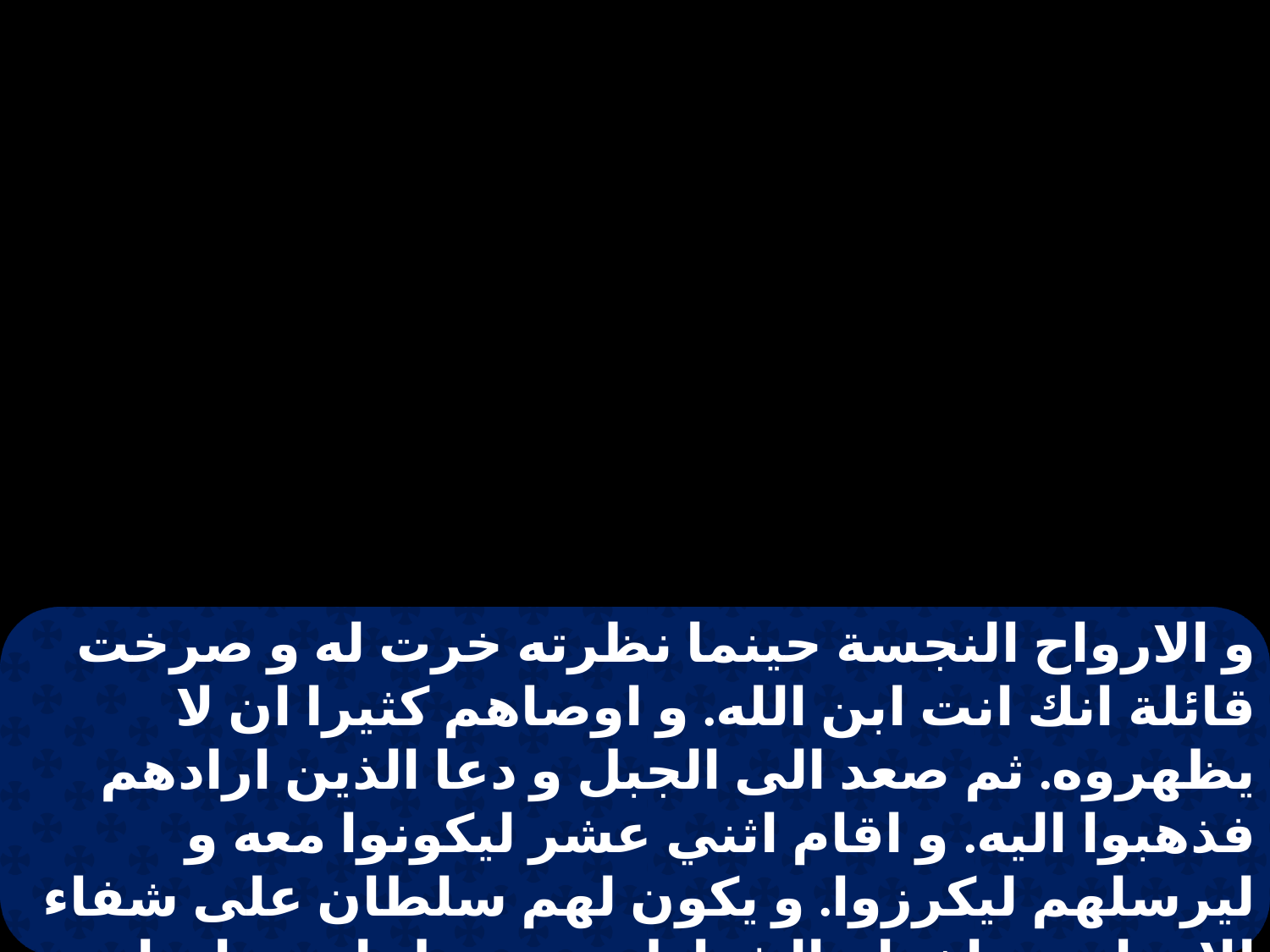

و الارواح النجسة حينما نظرته خرت له و صرخت قائلة انك انت ابن الله. و اوصاهم كثيرا ان لا يظهروه. ثم صعد الى الجبل و دعا الذين ارادهم فذهبوا اليه. و اقام اثني عشر ليكونوا معه و ليرسلهم ليكرزوا. و يكون لهم سلطان على شفاء الامراض و اخراج الشياطين. و جعل لسمعان اسم بطرس. و يعقوب بن زبدي و يوحنا اخا يعقوب و جعل لهما اسم بوانرجس